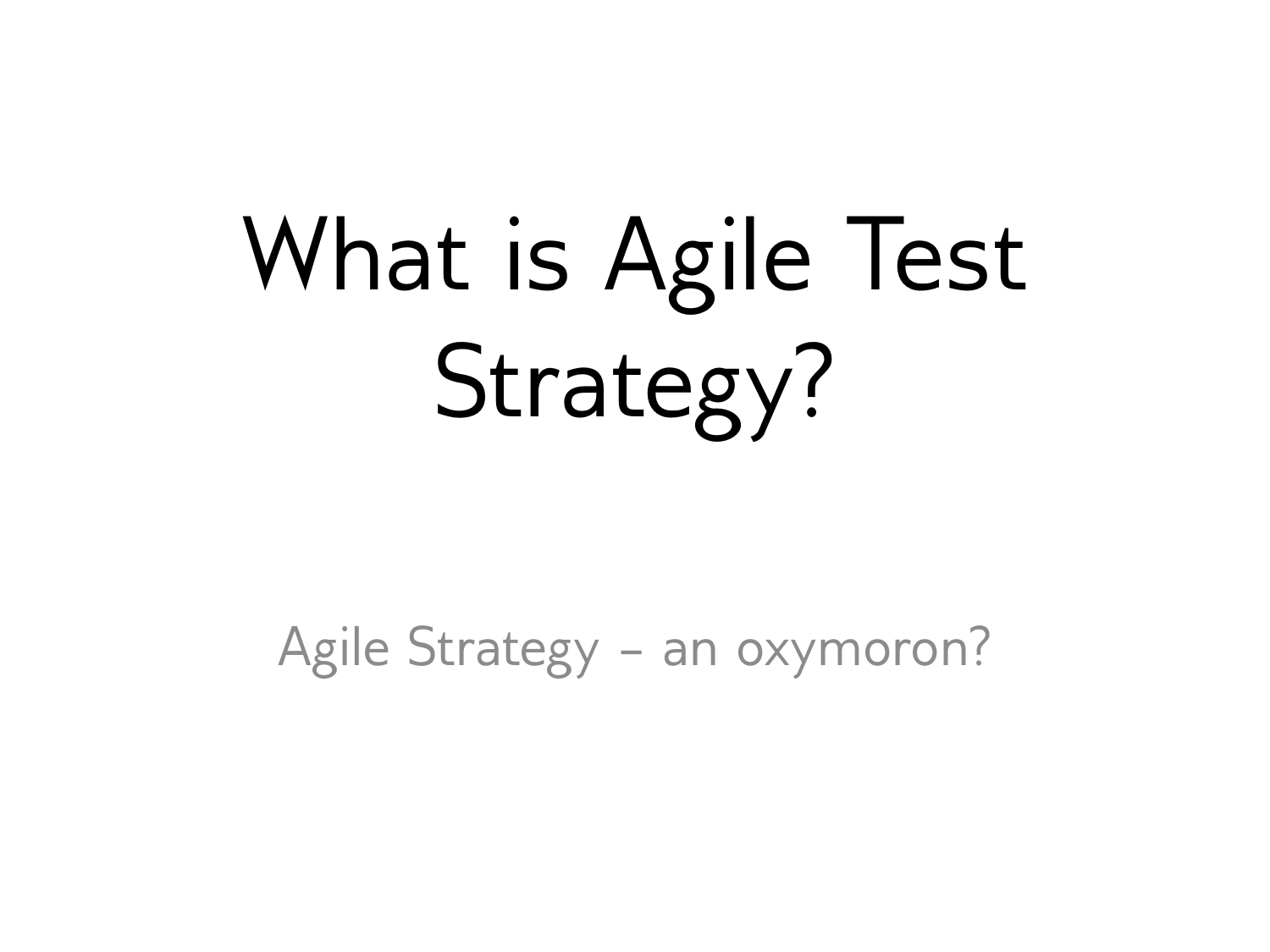

# What is Agile Test Strategy?
Agile Strategy – an oxymoron?